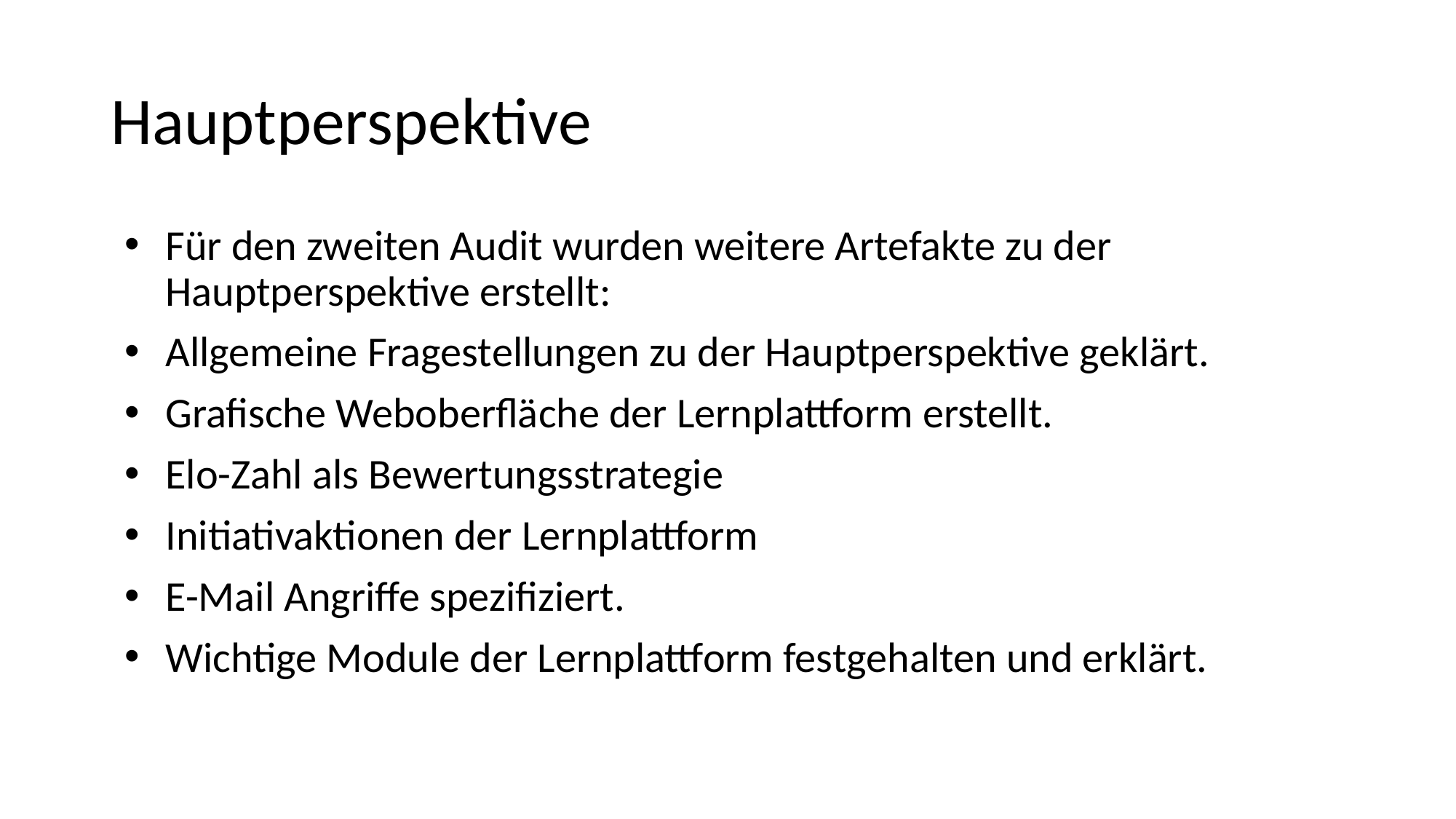

# Hauptperspektive
Für den zweiten Audit wurden weitere Artefakte zu der Hauptperspektive erstellt:
Allgemeine Fragestellungen zu der Hauptperspektive geklärt.
Grafische Weboberfläche der Lernplattform erstellt.
Elo-Zahl als Bewertungsstrategie
Initiativaktionen der Lernplattform
E-Mail Angriffe spezifiziert.
Wichtige Module der Lernplattform festgehalten und erklärt.